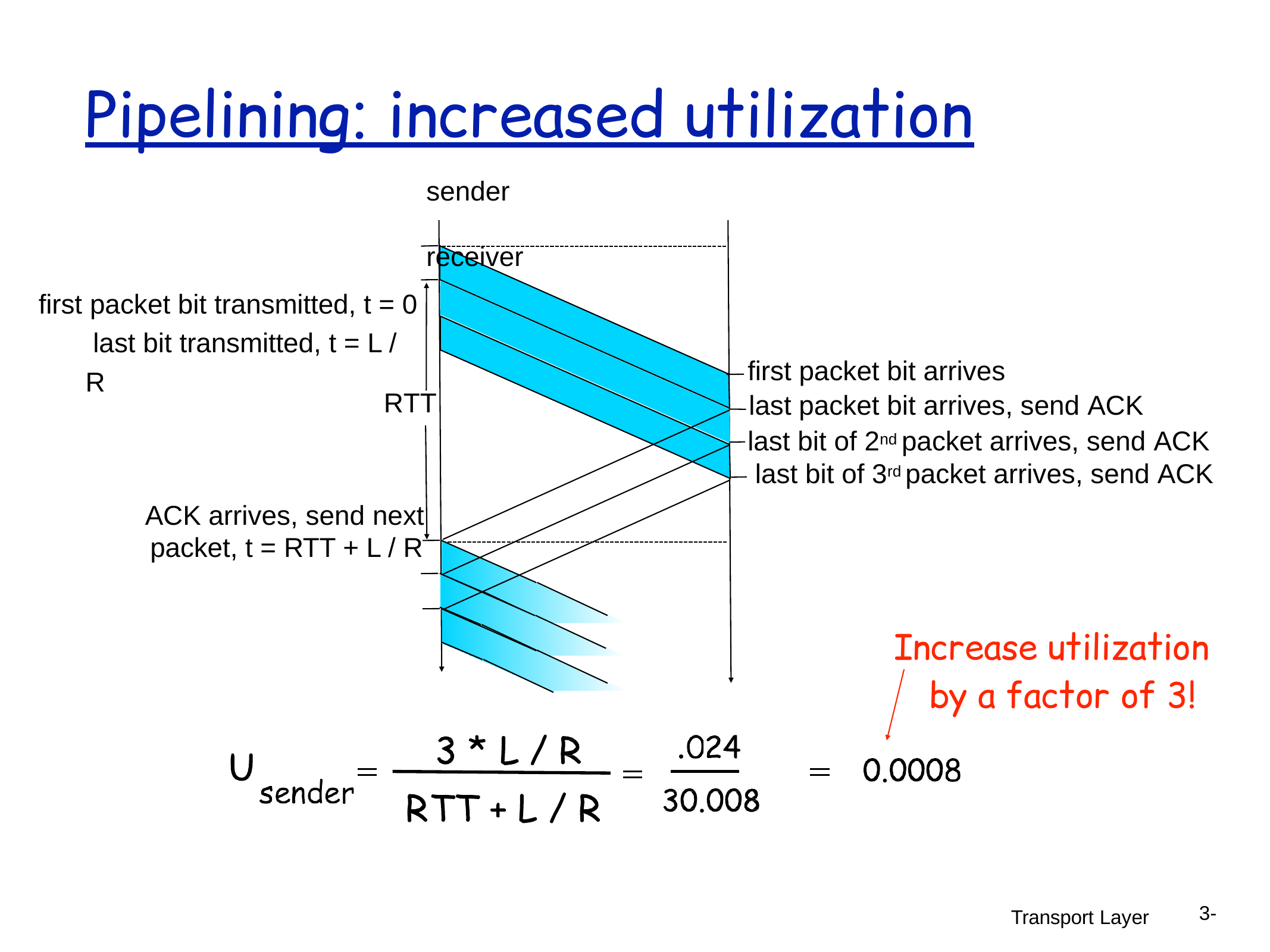

# Pipelining: increased utilization

sender	receiver
first packet bit transmitted, t = 0  last bit transmitted, t = L / R

first packet bit arrives
last packet bit arrives, send ACK
last bit of 2nd packet arrives, send ACK  last bit of 3rd packet arrives, send ACK

RTT

ACK arrives, send next
packet, t = RTT + L / R

Increase utilization  by a factor of 3!

3-
Transport Layer